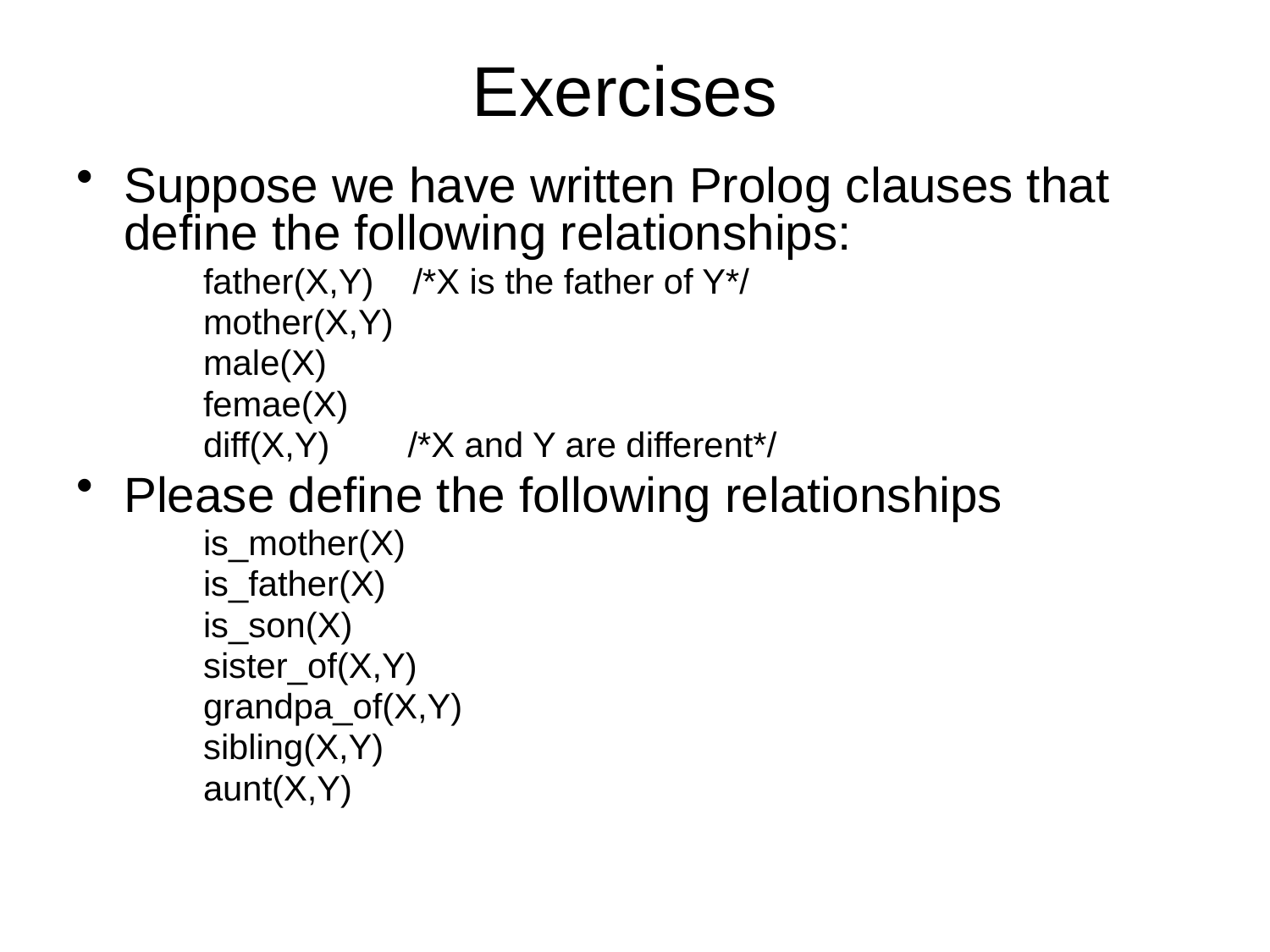

# Exercises
Suppose we have written Prolog clauses that define the following relationships:
father(X,Y)    /*X is the father of Y*/
mother(X,Y)
male(X)
femae(X)
diff(X,Y)        /*X and Y are different*/
Please define the following relationships
is_mother(X)
is_father(X)
is_son(X)
sister_of(X,Y)
grandpa_of(X,Y)
sibling(X,Y)
aunt(X,Y)